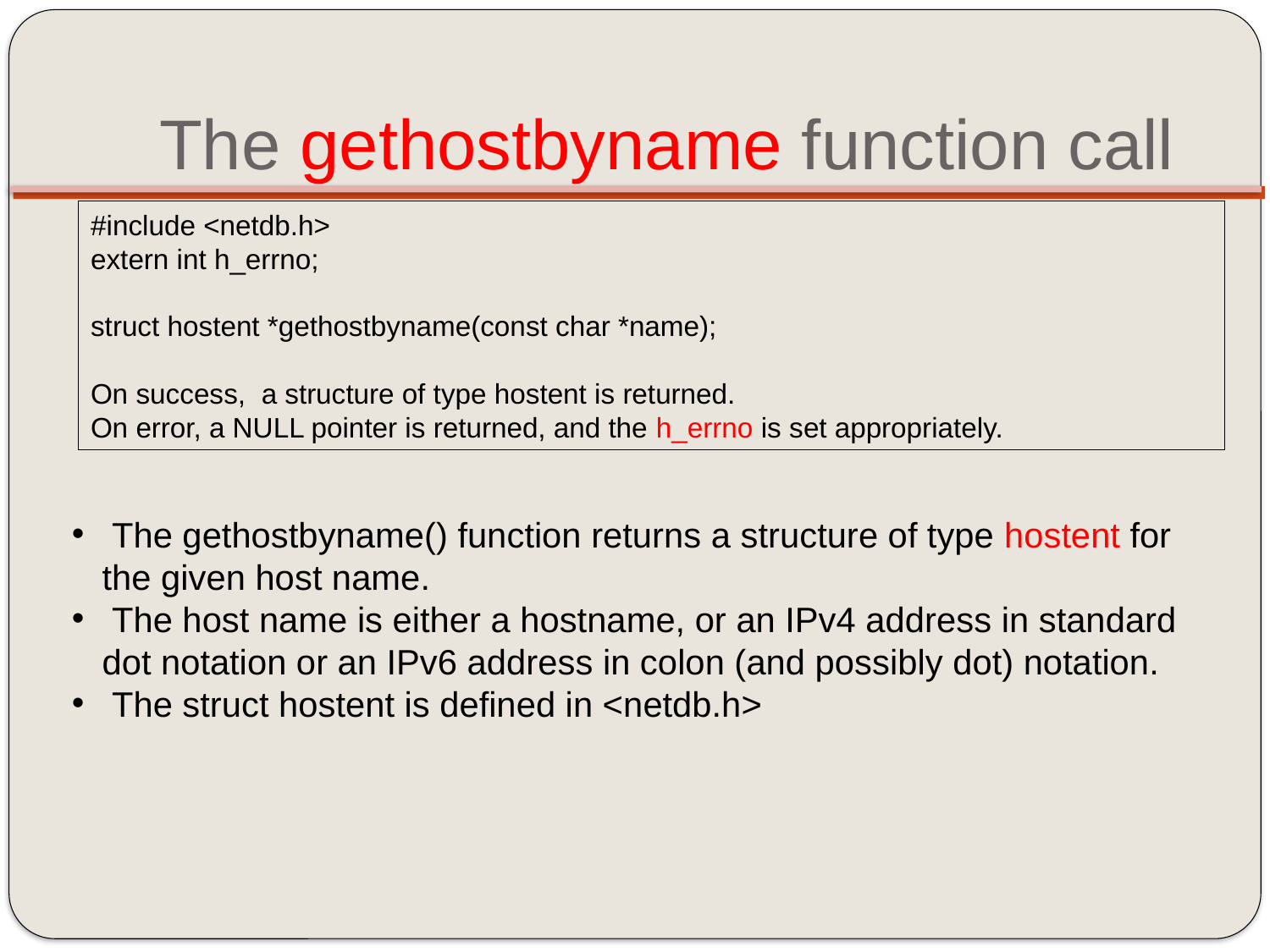

# The gethostbyname function call
#include <netdb.h>
extern int h_errno;

struct hostent *gethostbyname(const char *name);

On success,  a structure of type hostent is returned.
On error, a NULL pointer is returned, and the h_errno is set appropriately.
 The gethostbyname() function returns a structure of type hostent for the given host name.
 The host name is either a hostname, or an IPv4 address in standard dot notation or an IPv6 address in colon (and possibly dot) notation.
 The struct hostent is defined in <netdb.h>